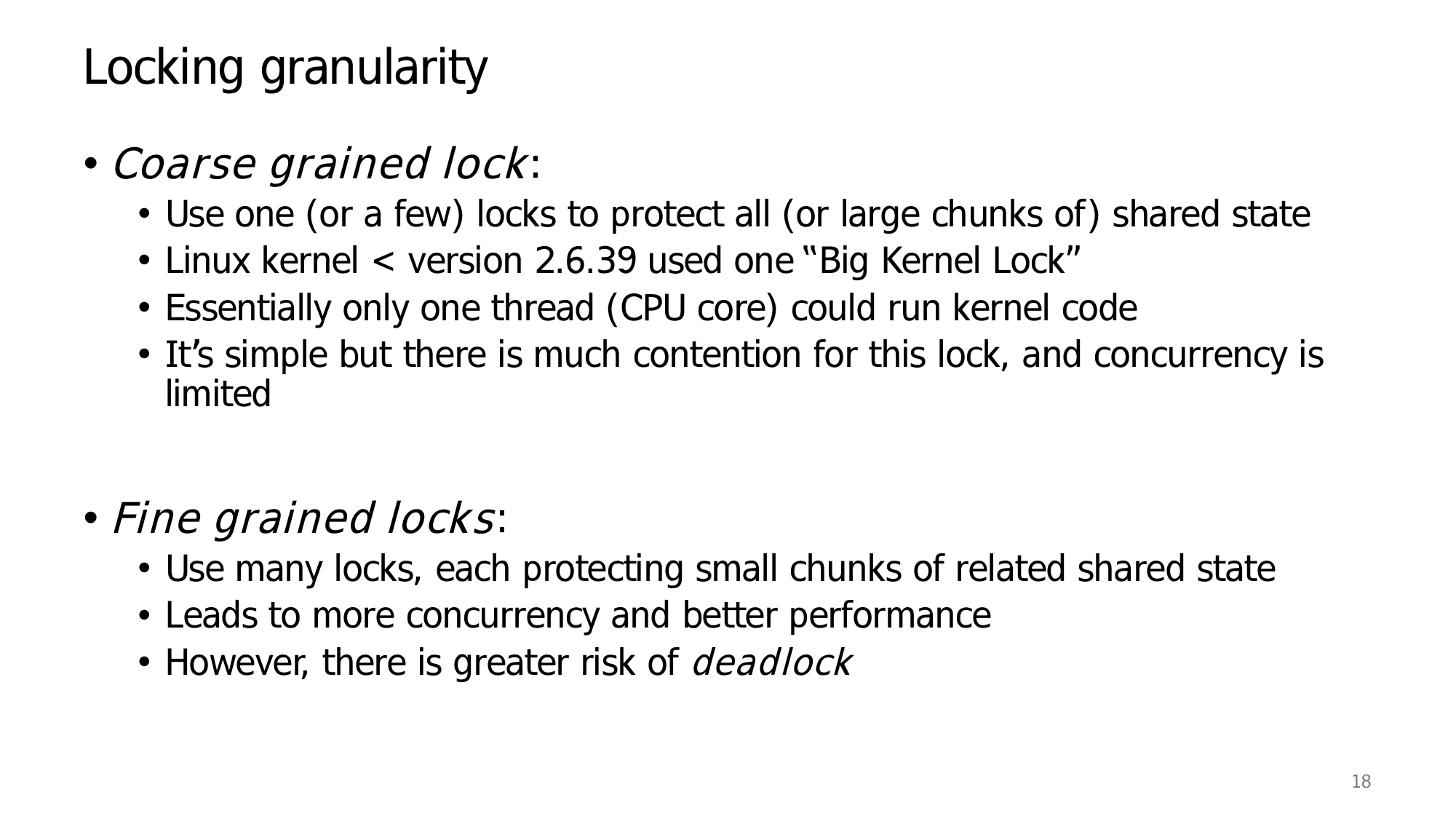

# Locking granularity
Coarse grained lock:
Use one (or a few) locks to protect all (or large chunks of) shared state
Linux kernel < version 2.6.39 used one “Big Kernel Lock”
Essentially only one thread (CPU core) could run kernel code
It’s simple but there is much contention for this lock, and concurrency is limited

Fine grained locks:
Use many locks, each protecting small chunks of related shared state
Leads to more concurrency and better performance
However, there is greater risk of deadlock
18